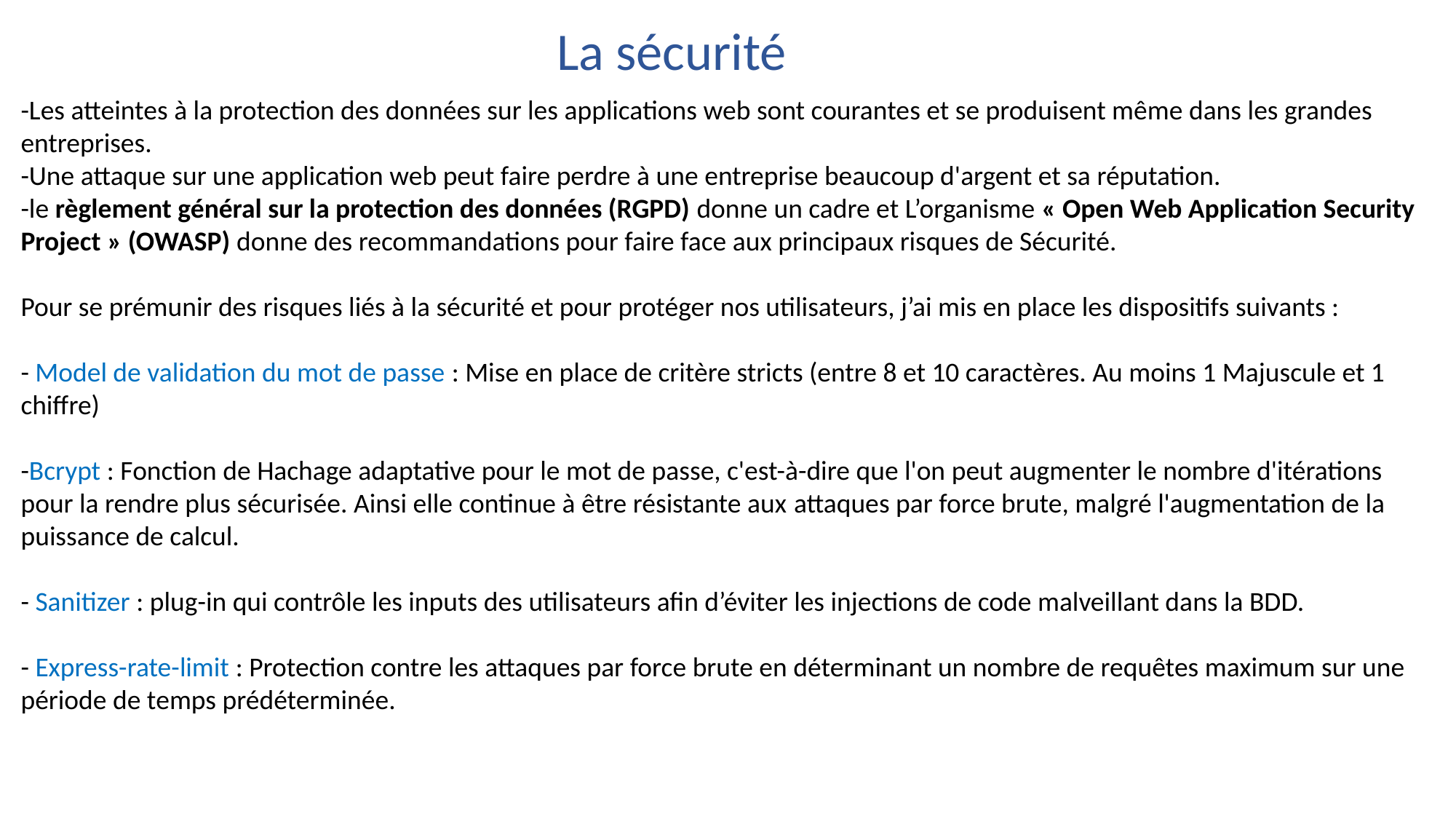

# La sécurité
-Les atteintes à la protection des données sur les applications web sont courantes et se produisent même dans les grandes entreprises.
-Une attaque sur une application web peut faire perdre à une entreprise beaucoup d'argent et sa réputation.
-le règlement général sur la protection des données (RGPD) donne un cadre et L’organisme « Open Web Application Security Project » (OWASP) donne des recommandations pour faire face aux principaux risques de Sécurité.

Pour se prémunir des risques liés à la sécurité et pour protéger nos utilisateurs, j’ai mis en place les dispositifs suivants :

- Model de validation du mot de passe : Mise en place de critère stricts (entre 8 et 10 caractères. Au moins 1 Majuscule et 1 chiffre)

-Bcrypt : Fonction de Hachage adaptative pour le mot de passe, c'est-à-dire que l'on peut augmenter le nombre d'itérations pour la rendre plus sécurisée. Ainsi elle continue à être résistante aux attaques par force brute, malgré l'augmentation de la puissance de calcul.

- Sanitizer : plug-in qui contrôle les inputs des utilisateurs afin d’éviter les injections de code malveillant dans la BDD.

- Express-rate-limit : Protection contre les attaques par force brute en déterminant un nombre de requêtes maximum sur une période de temps prédéterminée.